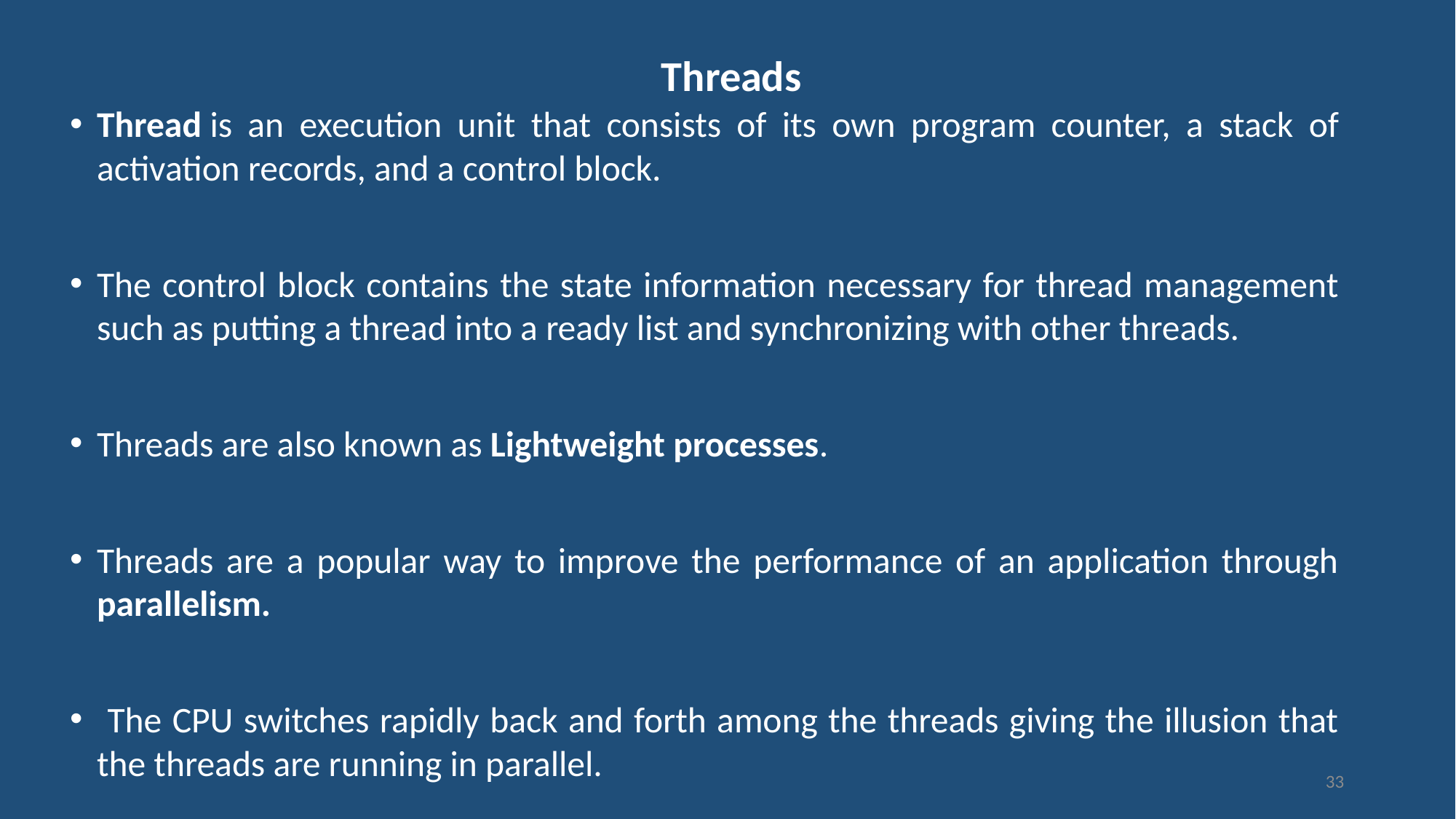

# Threads
Thread is an execution unit that consists of its own program counter, a stack of activation records, and a control block.

The control block contains the state information necessary for thread management such as putting a thread into a ready list and synchronizing with other threads.

Threads are also known as Lightweight processes.

Threads are a popular way to improve the performance of an application through parallelism.

 The CPU switches rapidly back and forth among the threads giving the illusion that the threads are running in parallel.

33